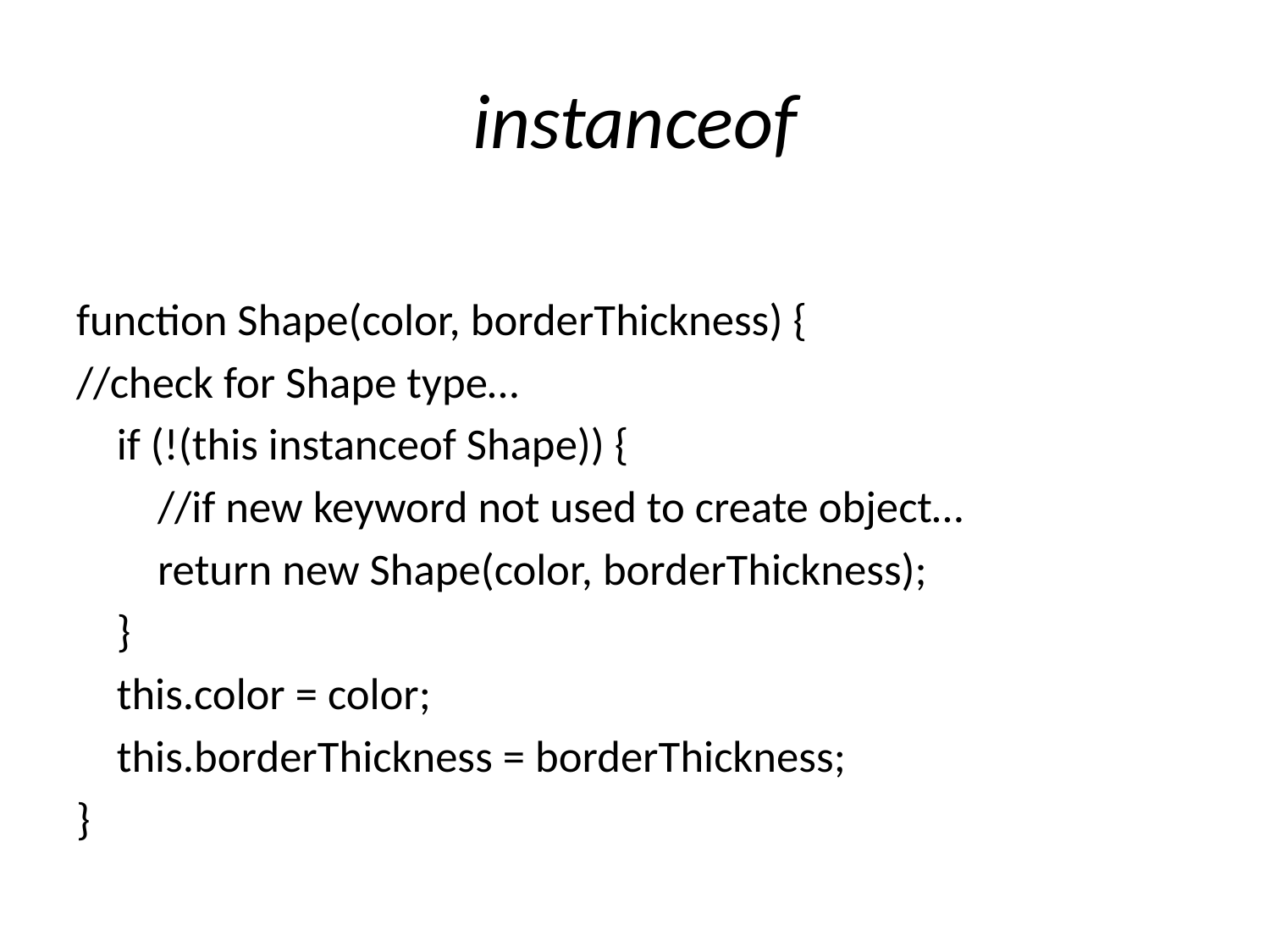

# instanceof

function Shape(color, borderThickness) {
//check for Shape type…
    if (!(this instanceof Shape)) {
        //if new keyword not used to create object…
        return new Shape(color, borderThickness);
    }
    this.color = color;
    this.borderThickness = borderThickness;
}